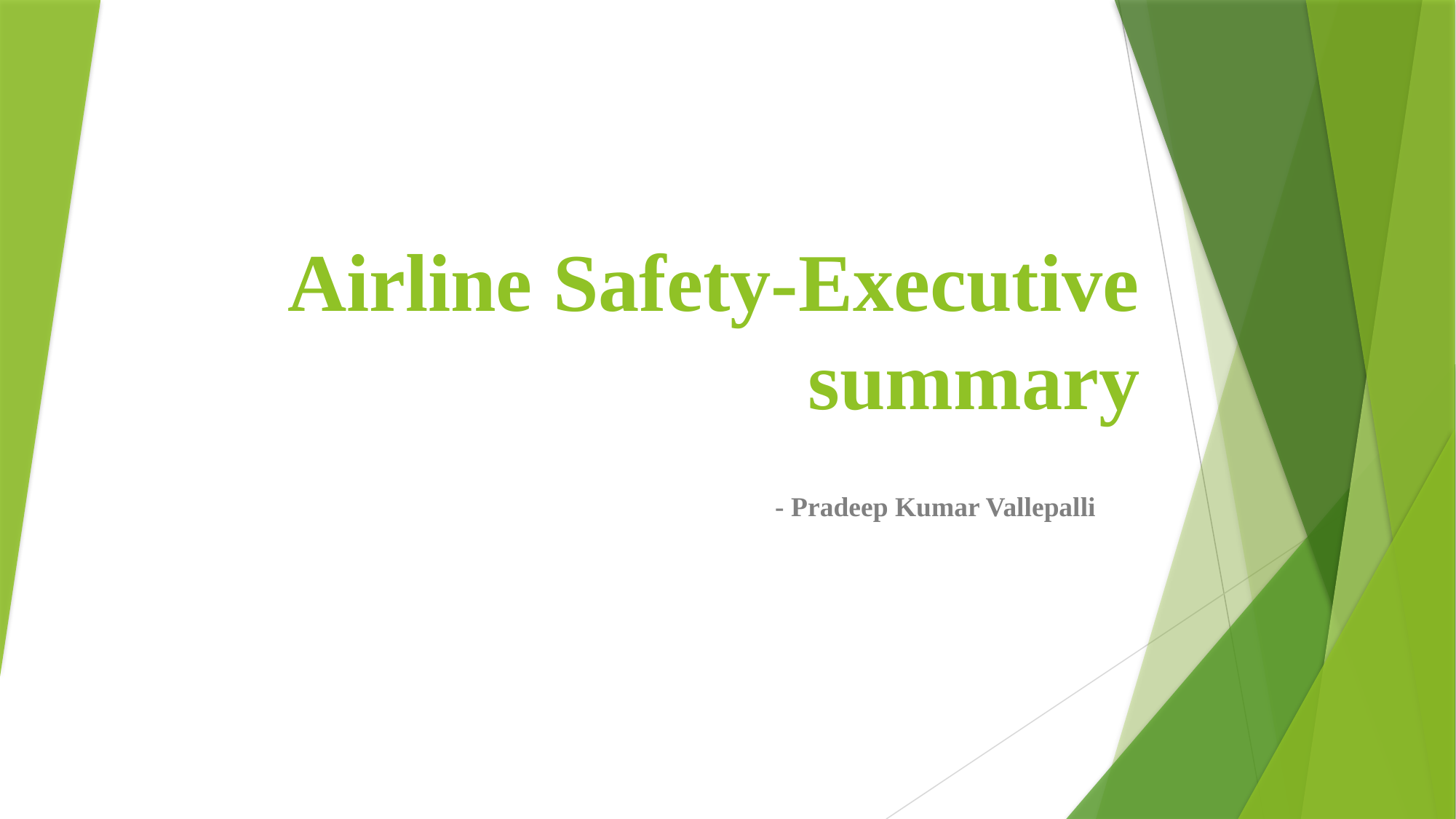

# Airline Safety-Executive summary
- Pradeep Kumar Vallepalli